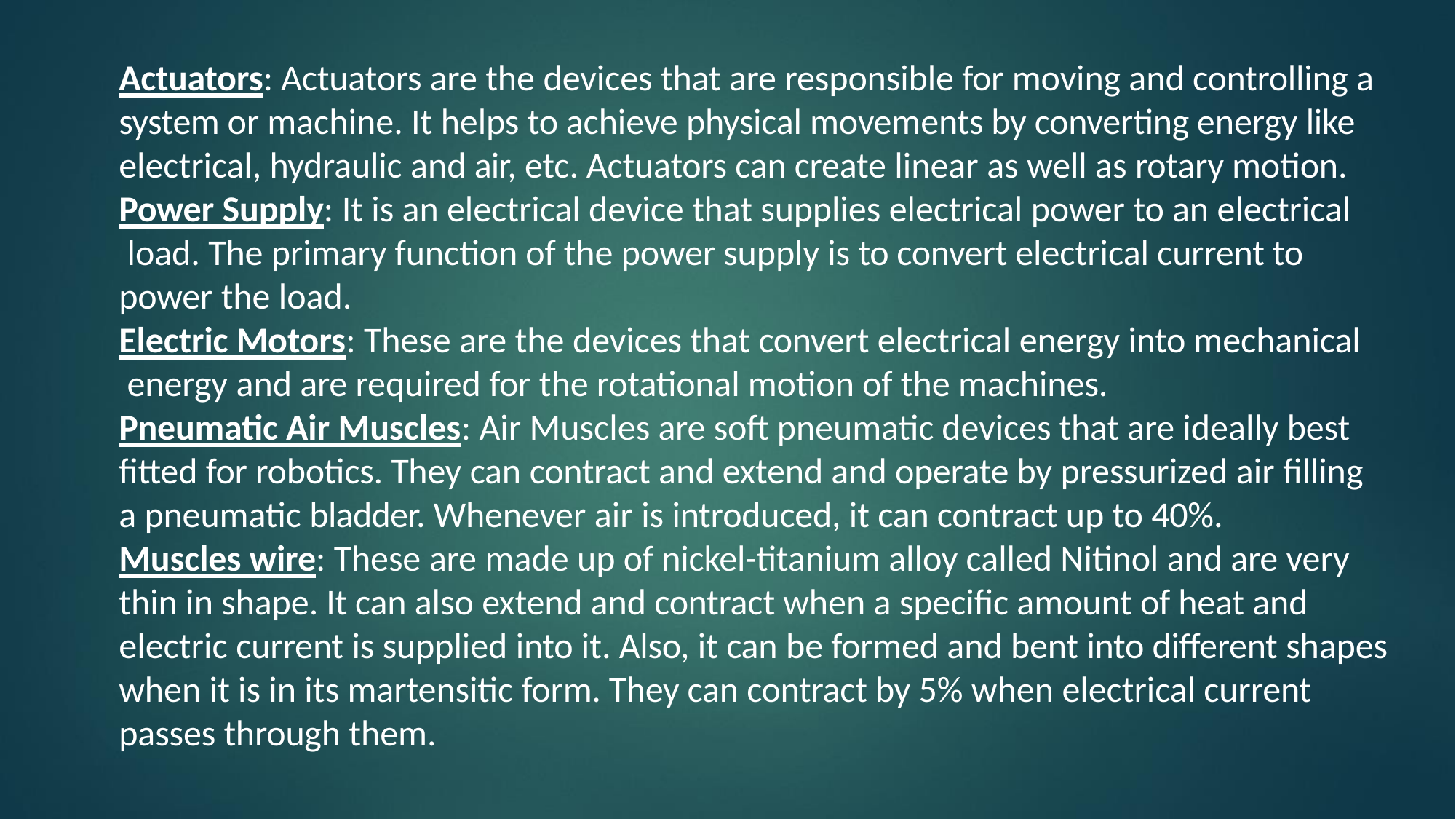

Actuators: Actuators are the devices that are responsible for moving and controlling a  system or machine. It helps to achieve physical movements by converting energy like  electrical, hydraulic and air, etc. Actuators can create linear as well as rotary motion.
Power Supply: It is an electrical device that supplies electrical power to an electrical  load. The primary function of the power supply is to convert electrical current to  power the load.
Electric Motors: These are the devices that convert electrical energy into mechanical  energy and are required for the rotational motion of the machines.
Pneumatic Air Muscles: Air Muscles are soft pneumatic devices that are ideally best  fitted for robotics. They can contract and extend and operate by pressurized air filling  a pneumatic bladder. Whenever air is introduced, it can contract up to 40%.
Muscles wire: These are made up of nickel-titanium alloy called Nitinol and are very  thin in shape. It can also extend and contract when a specific amount of heat and  electric current is supplied into it. Also, it can be formed and bent into different shapes  when it is in its martensitic form. They can contract by 5% when electrical current  passes through them.